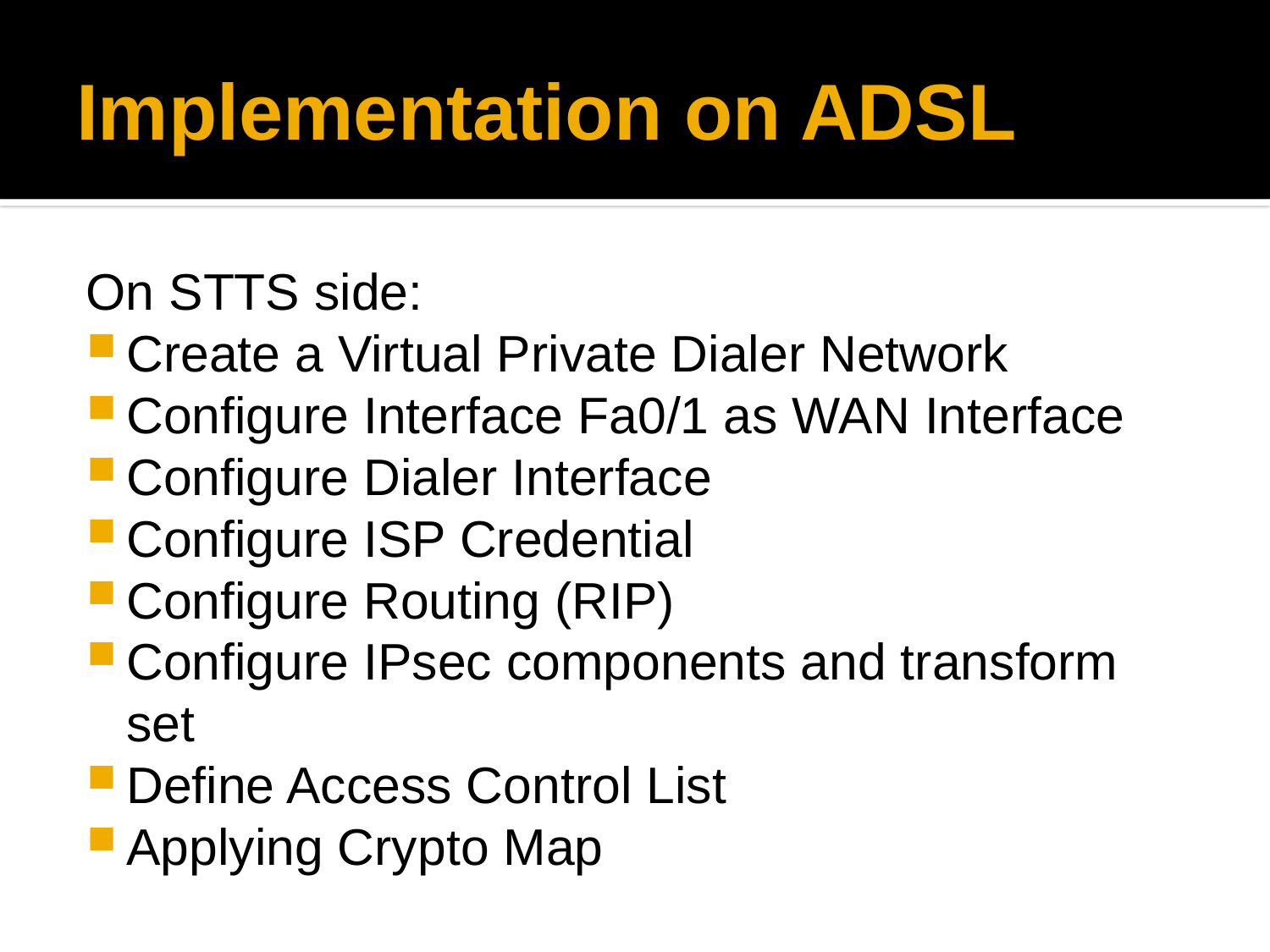

# Implementation on ADSL
On STTS side:
Create a Virtual Private Dialer Network
Configure Interface Fa0/1 as WAN Interface
Configure Dialer Interface
Configure ISP Credential
Configure Routing (RIP)
Configure IPsec components and transform set
Define Access Control List
Applying Crypto Map